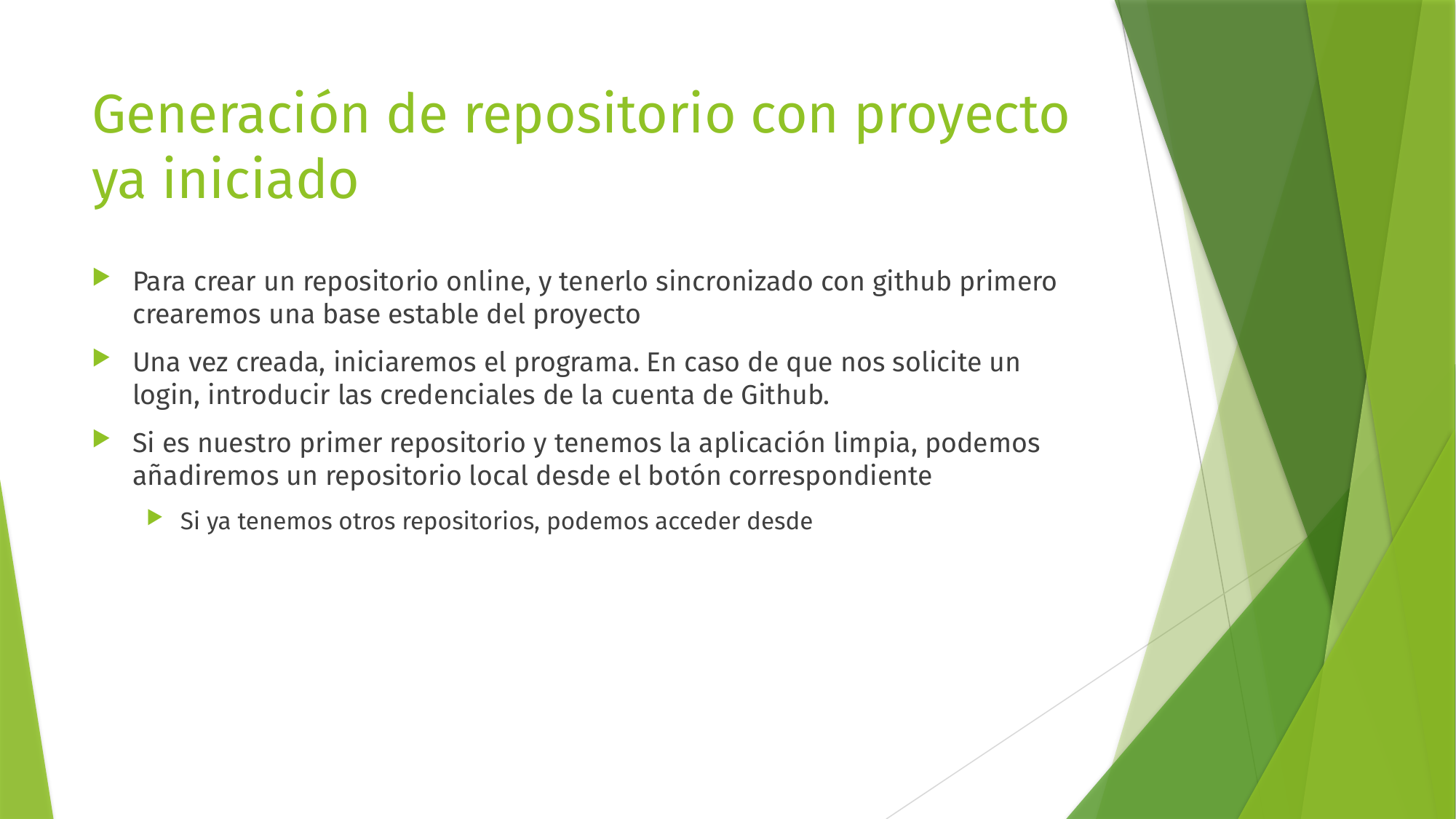

# Generación de repositorio con proyecto ya iniciado
Para crear un repositorio online, y tenerlo sincronizado con github primero crearemos una base estable del proyecto
Una vez creada, iniciaremos el programa. En caso de que nos solicite un login, introducir las credenciales de la cuenta de Github.
Si es nuestro primer repositorio y tenemos la aplicación limpia, podemos añadiremos un repositorio local desde el botón correspondiente
Si ya tenemos otros repositorios, podemos acceder desde